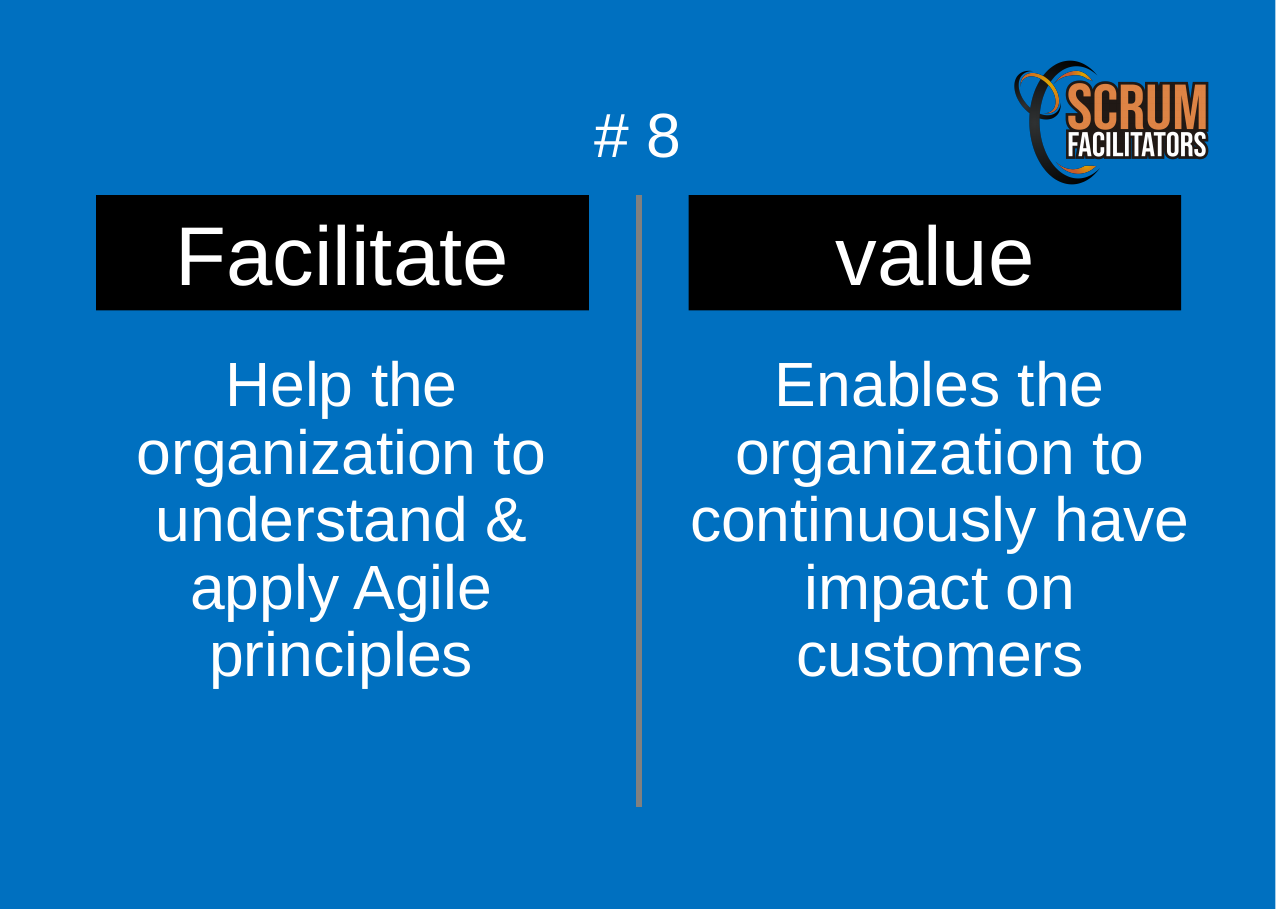

# 8
Facilitate
value
Help the organization to understand & apply Agile principles
Enables the organization to continuously have impact on customers